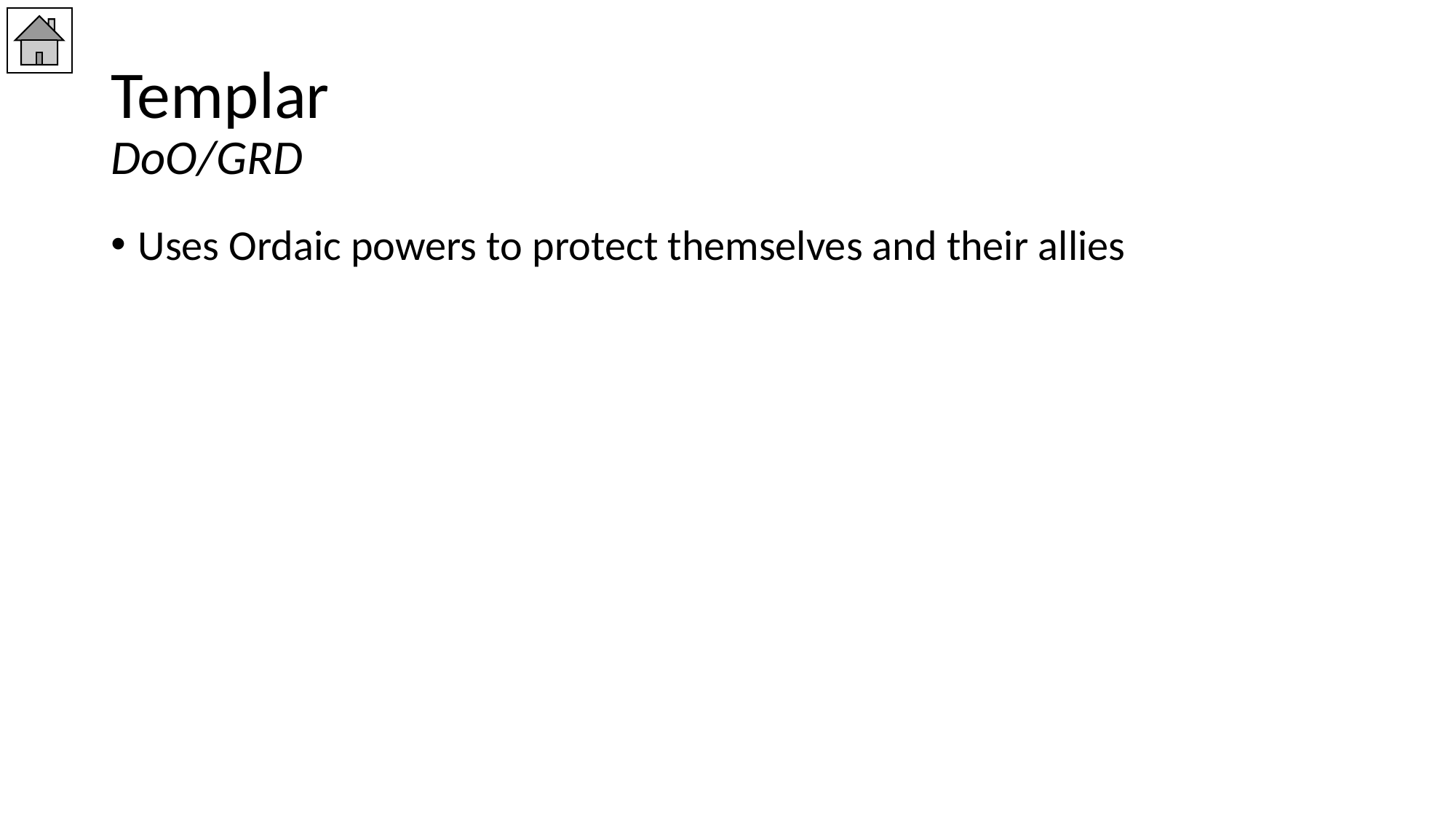

# Templar DoO/GRD
Uses Ordaic powers to protect themselves and their allies